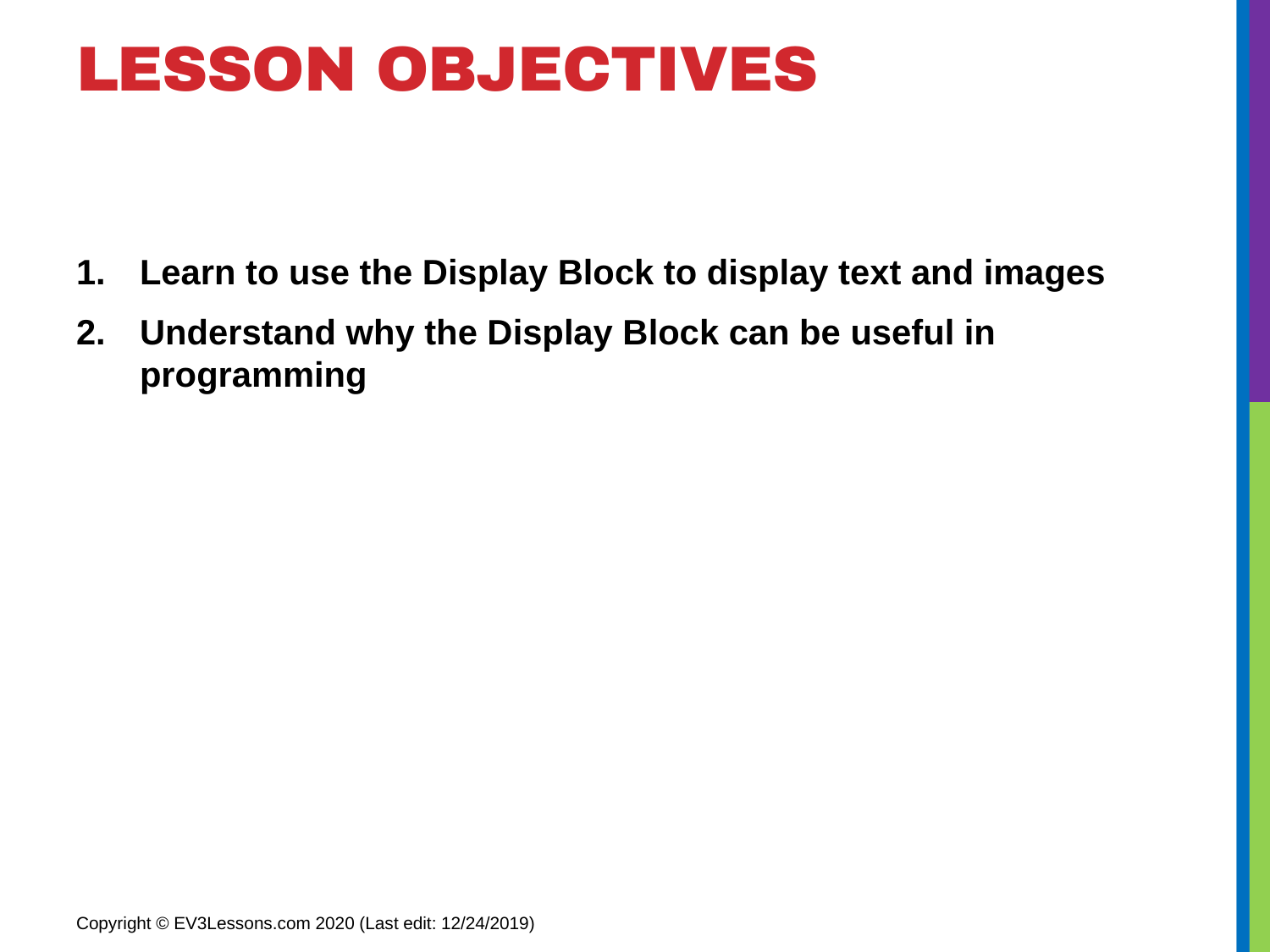

# LESSON OBJECTIVES
Learn to use the Display Block to display text and images
Understand why the Display Block can be useful in programming
Copyright © EV3Lessons.com 2020 (Last edit: 12/24/2019)